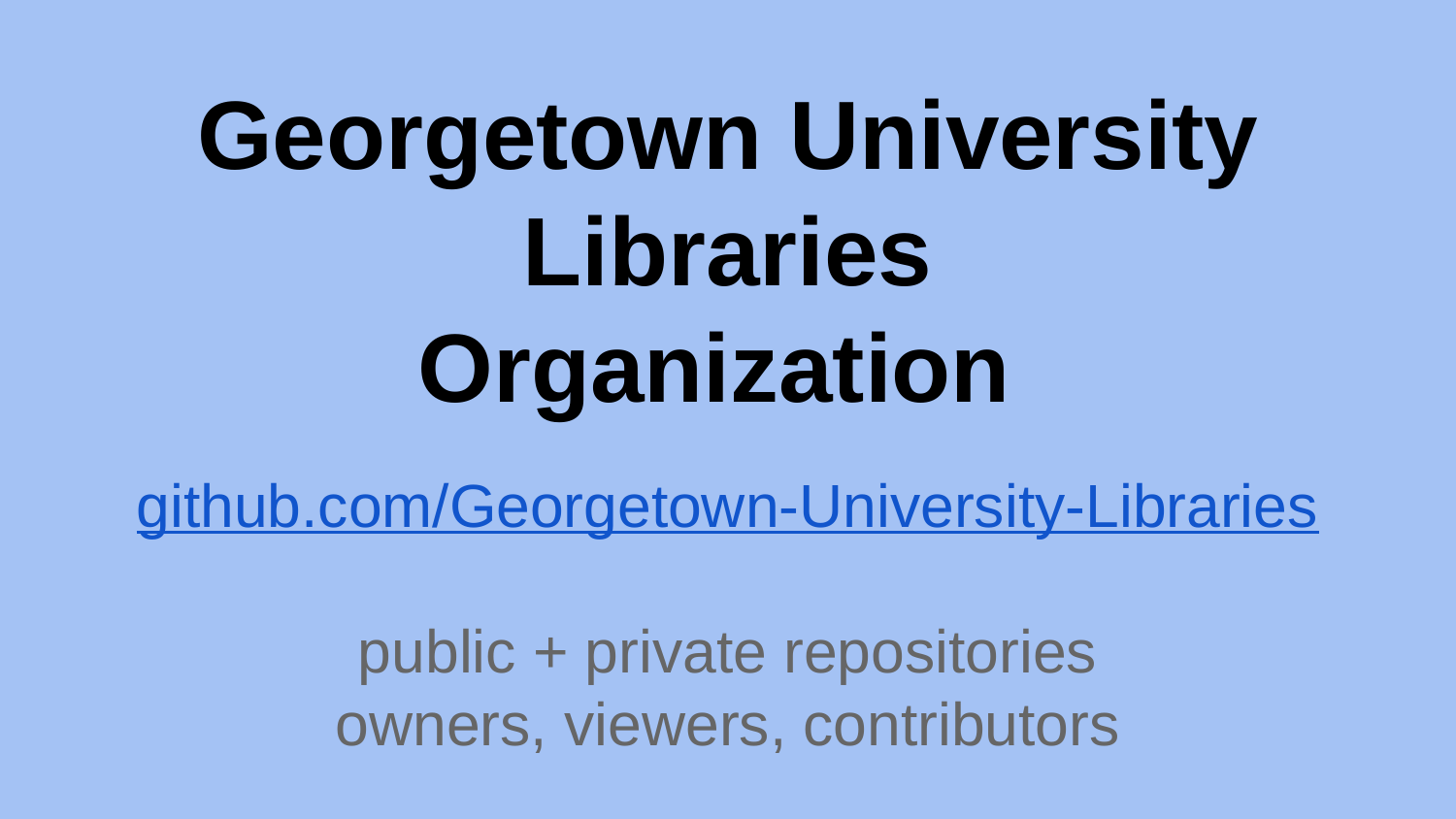

# Georgetown University Libraries
Organization
github.com/Georgetown-University-Libraries

public + private repositories
owners, viewers, contributors